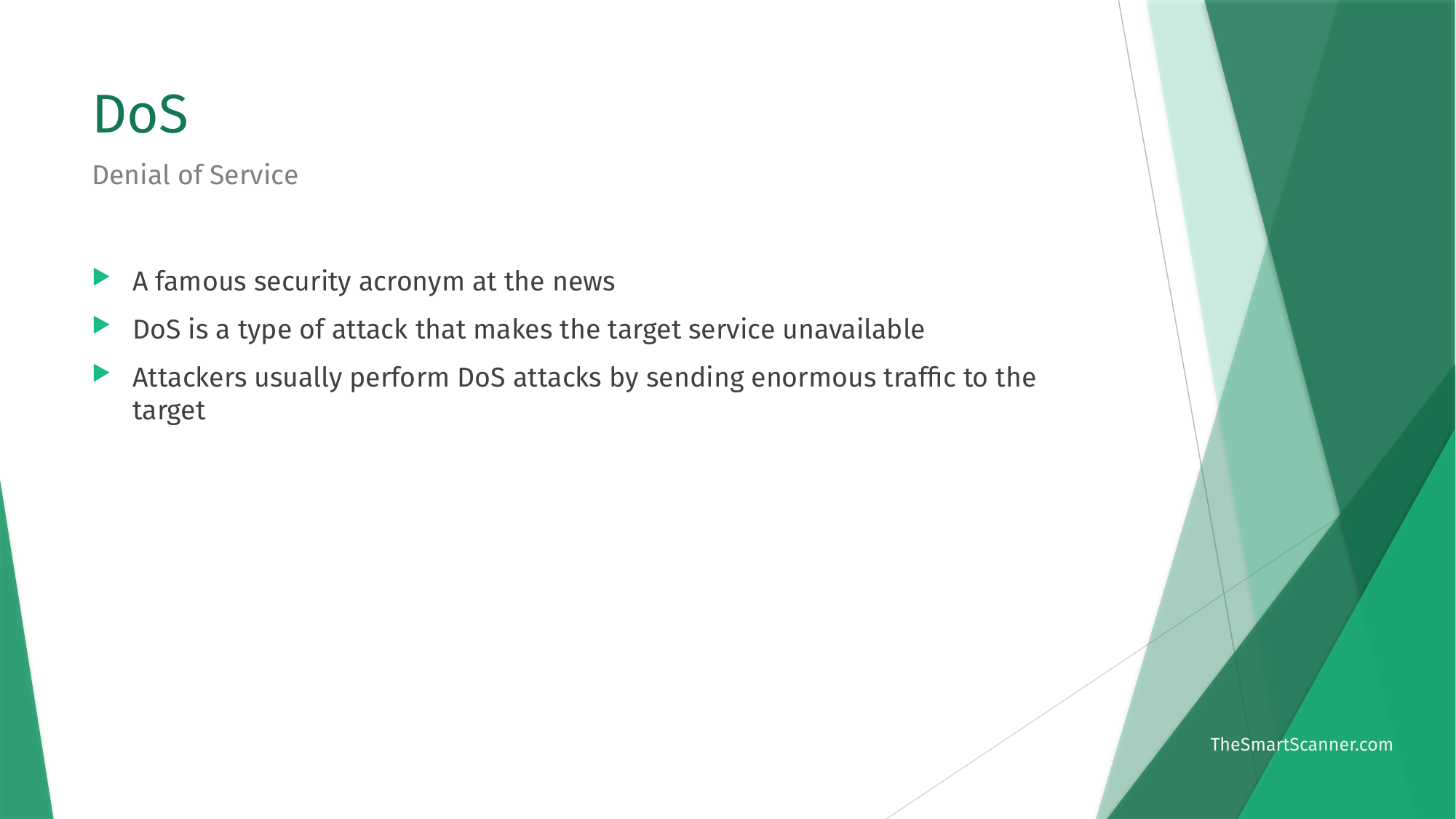

# DoS
Denial of Service
A famous security acronym at the news
DoS is a type of attack that makes the target service unavailable
Attackers usually perform DoS attacks by sending enormous traffic to the target